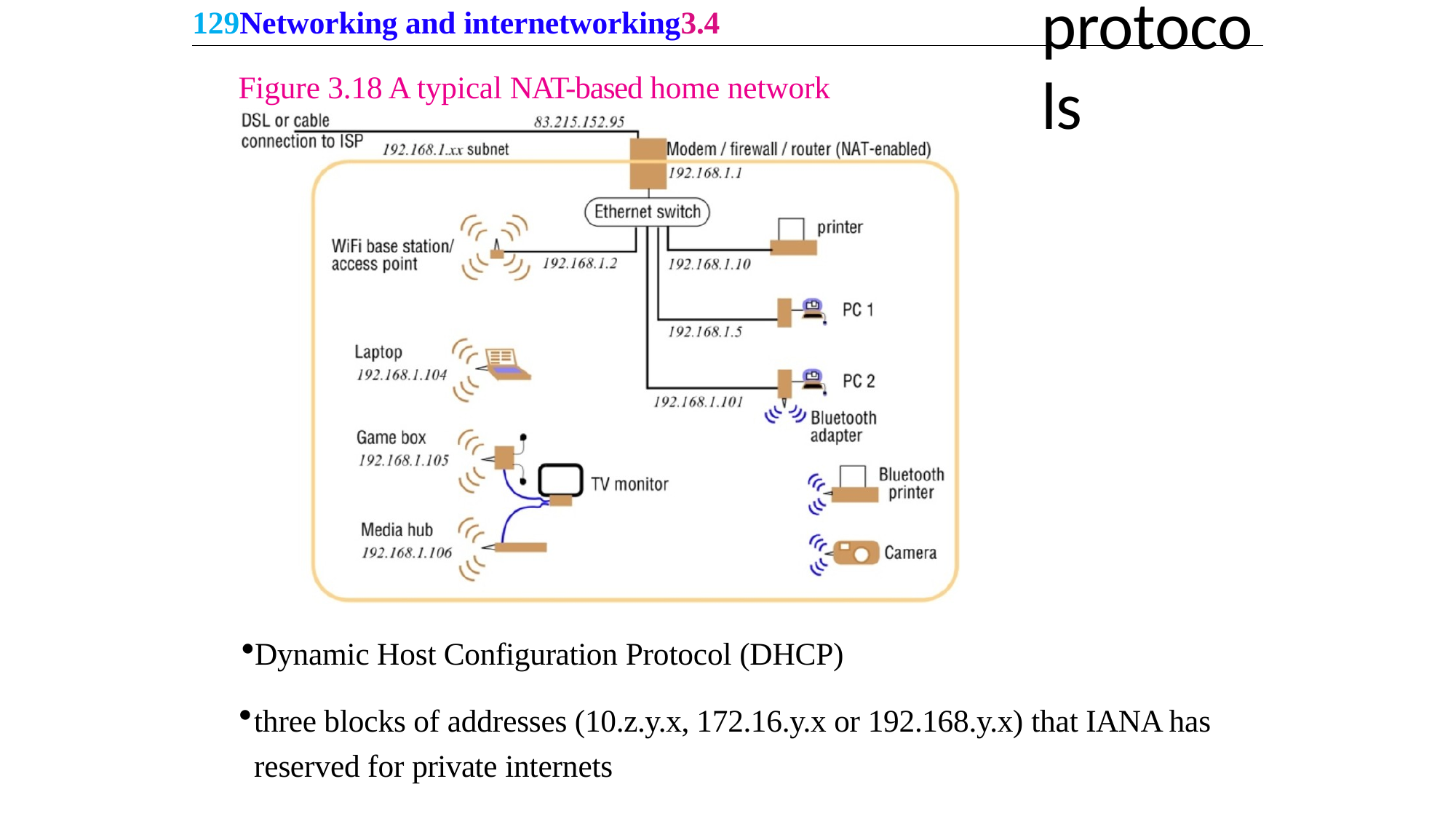

129Networking and internetworking3.4
Internet protocols

Figure 3.18 A typical NAT-based home network

Dynamic Host Configuration Protocol (DHCP)
three blocks of addresses (10.z.y.x, 172.16.y.x or 192.168.y.x) that IANA has  reserved for private internets